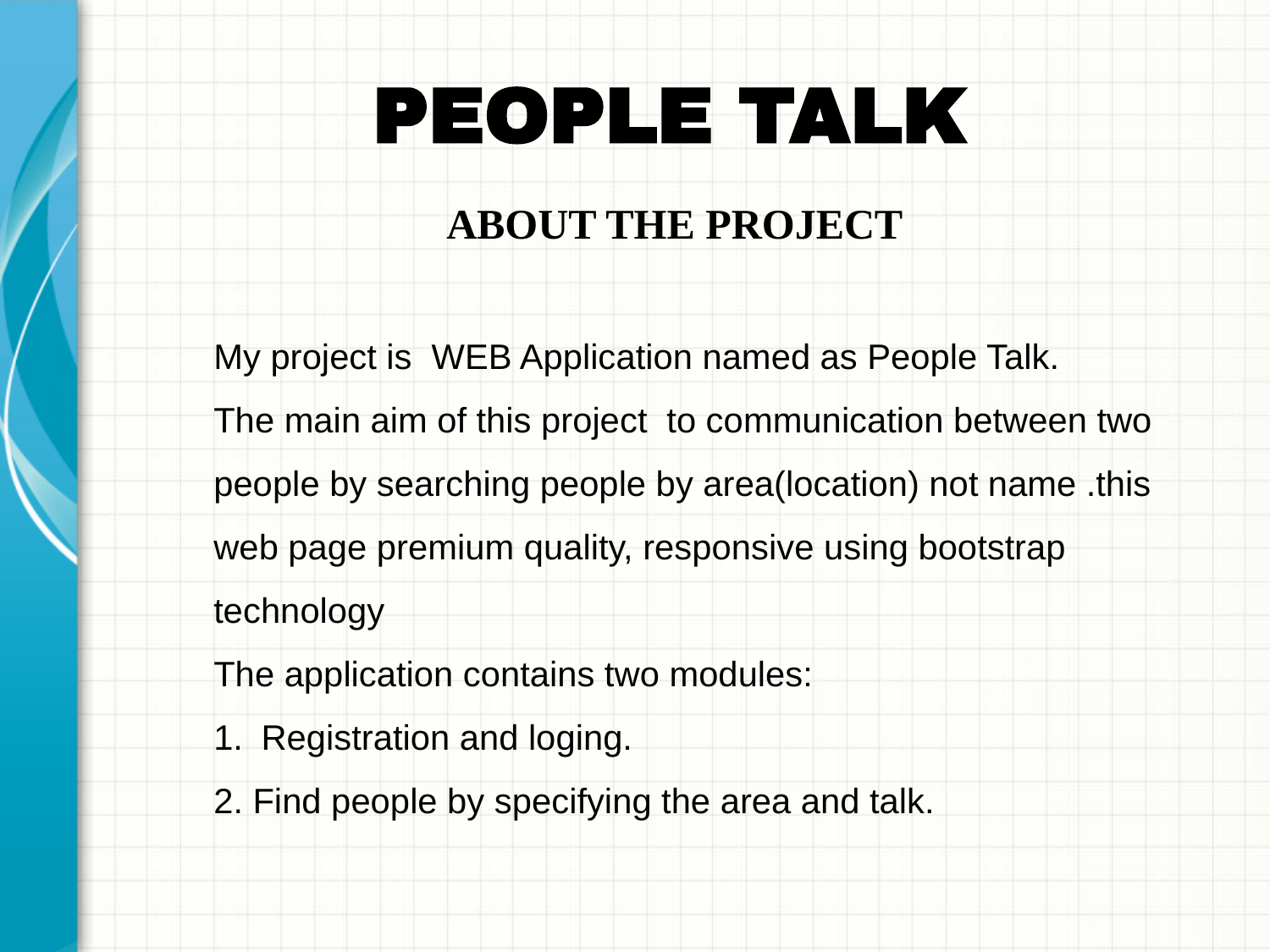

# PEOPLE TALK
ABOUT THE PROJECT
My project is  WEB Application named as People Talk.
The main aim of this project  to communication between two people by searching people by area(location) not name .this web page premium quality, responsive using bootstrap technology
The application contains two modules:
Registration and loging.
2. Find people by specifying the area and talk.